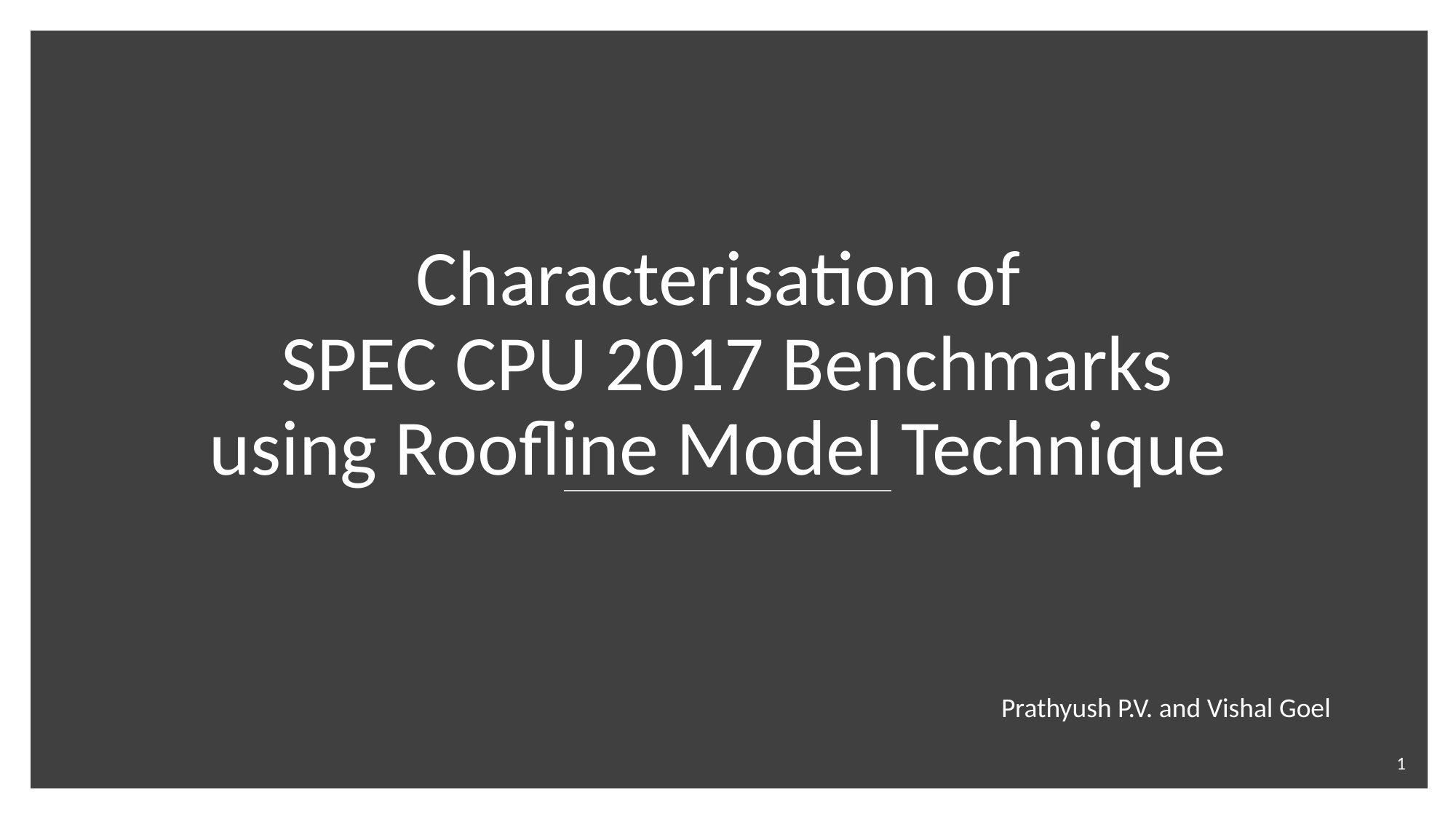

# Characterisation of SPEC CPU 2017 Benchmarks using Roofline Model Technique
Prathyush P.V. and Vishal Goel
1